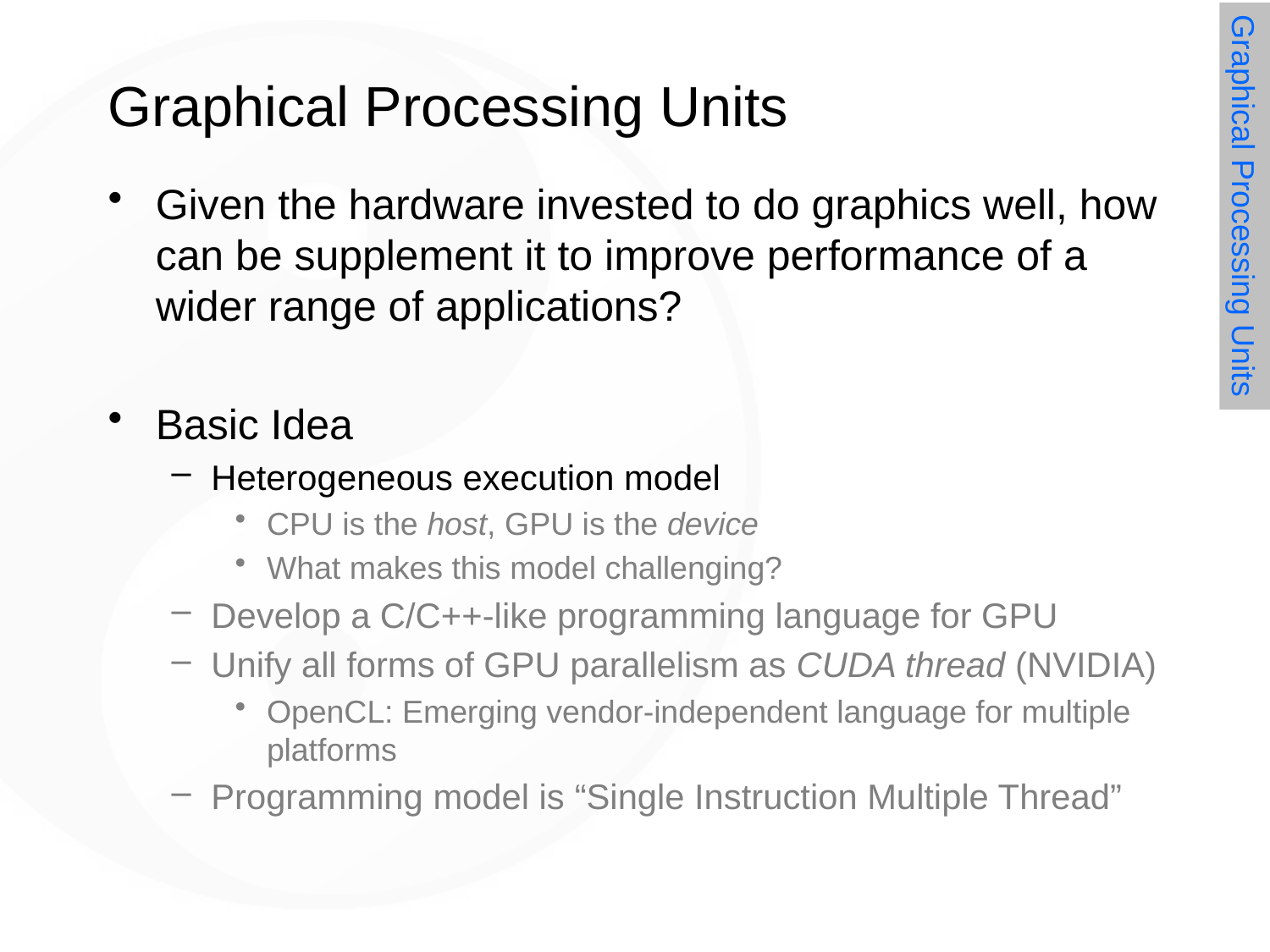

# Graphical Processing Units
Given the hardware invested to do graphics well, how can be supplement it to improve performance of a wider range of applications?

Basic Idea
Heterogeneous execution model
CPU is the host, GPU is the device
What makes this model challenging?
Develop a C/C++-like programming language for GPU
Unify all forms of GPU parallelism as CUDA thread (NVIDIA)
OpenCL: Emerging vendor-independent language for multiple platforms
Programming model is “Single Instruction Multiple Thread”
Graphical Processing Units